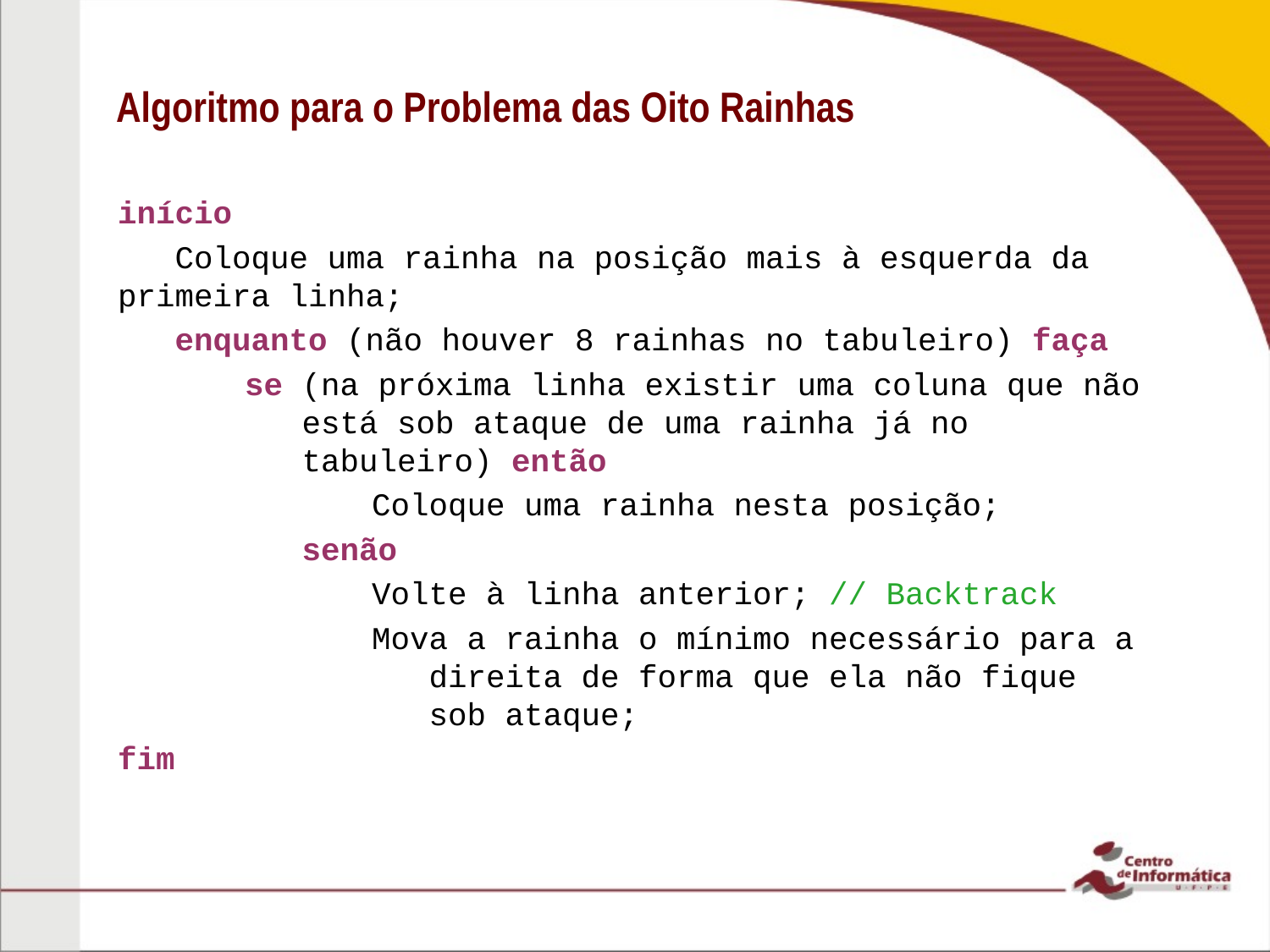

# Algoritmo para o Problema das Oito Rainhas
início
   Coloque uma rainha na posição mais à esquerda da 	primeira linha;
   enquanto (não houver 8 rainhas no tabuleiro) faça
   	se (na próxima linha existir uma coluna que não 	   está sob ataque de uma rainha já no 			   tabuleiro) então
		Coloque uma rainha nesta posição;
	   senão
	   	Volte à linha anterior; // Backtrack
	   	Mova a rainha o mínimo necessário para a 		   direita de forma que ela não fique 			   sob ataque;
fim